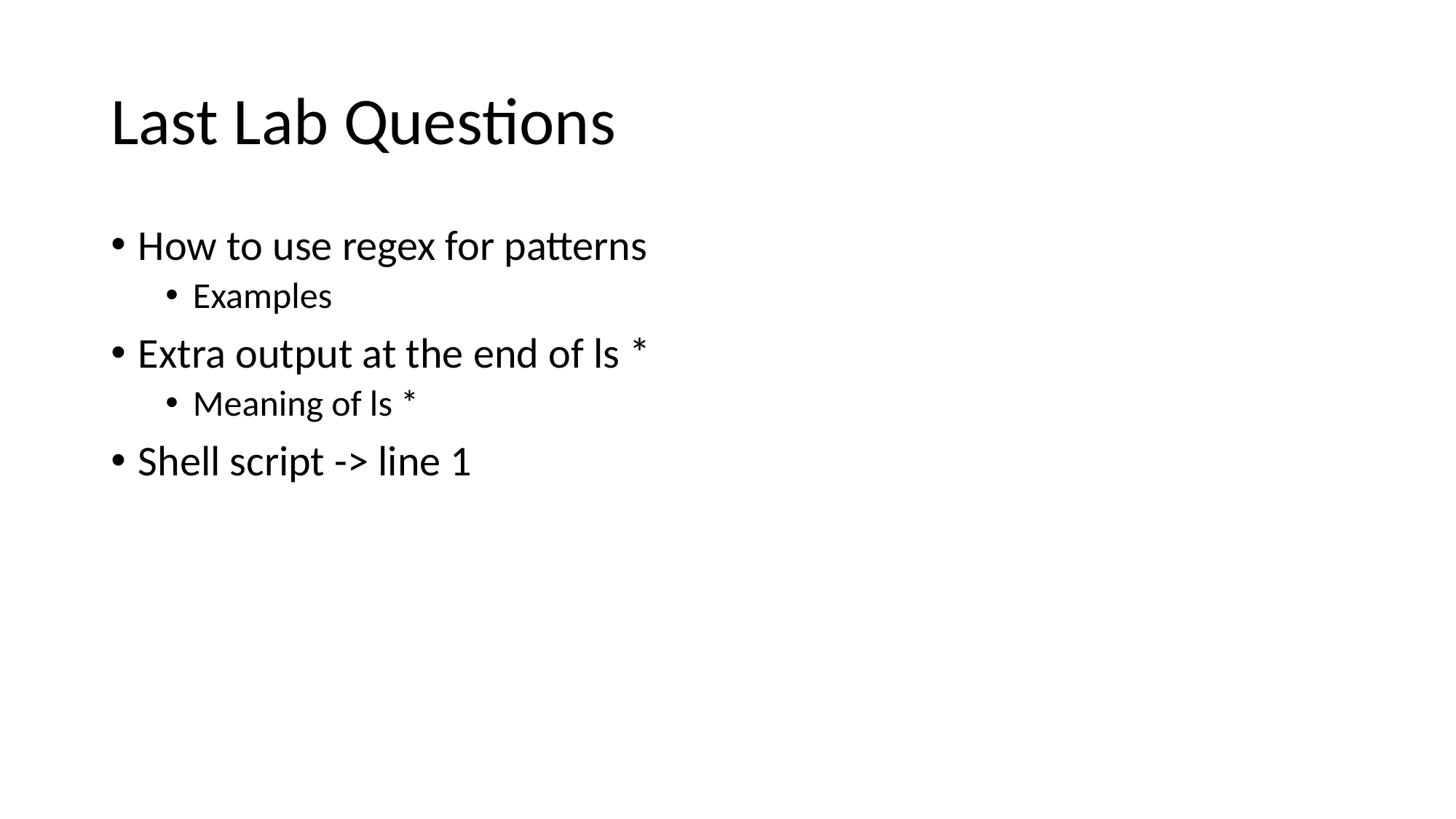

# Last Lab Questions
How to use regex for patterns
Examples
Extra output at the end of ls *
Meaning of ls *
Shell script -> line 1